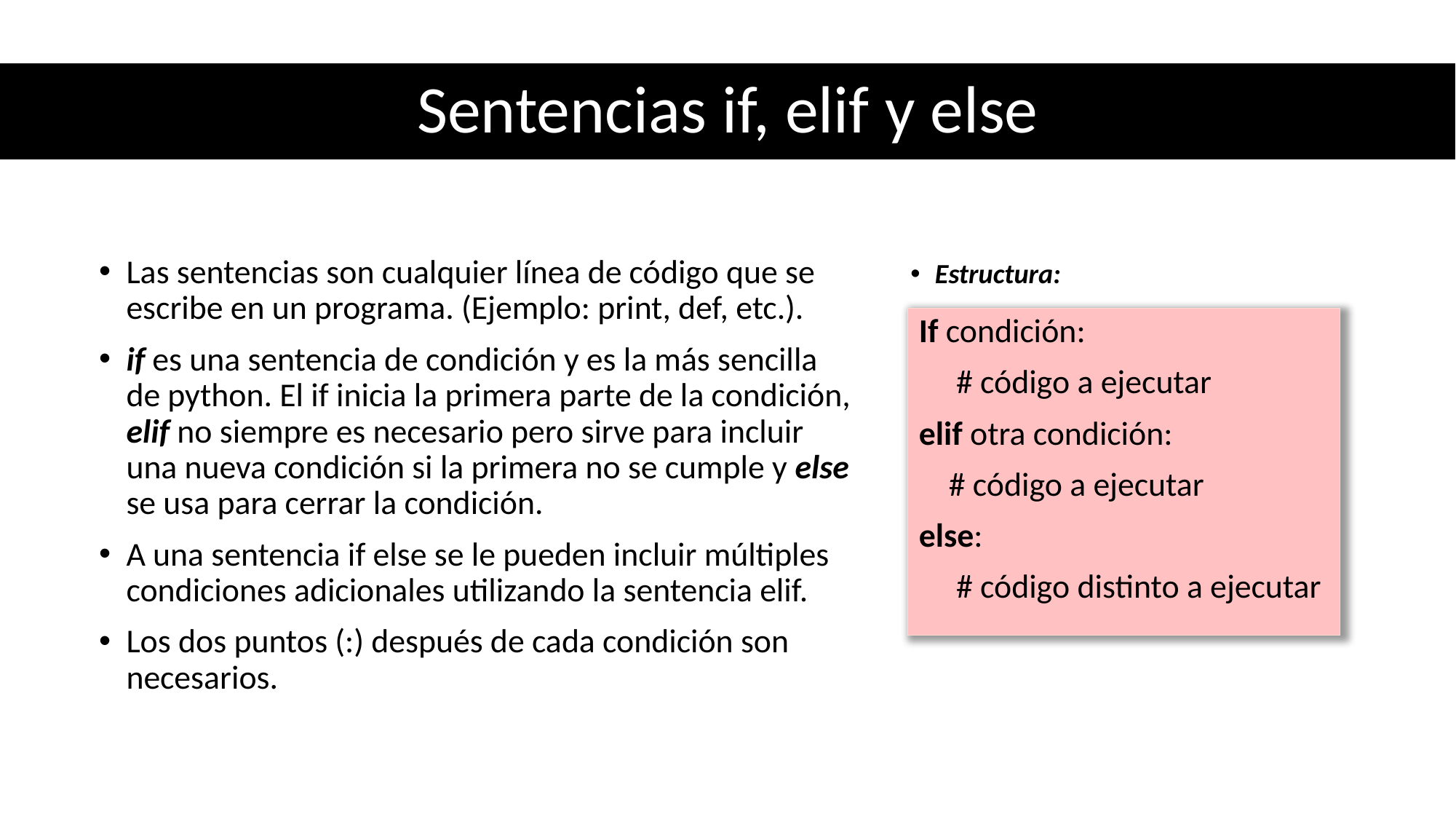

# Sentencias if, elif y else

Las sentencias son cualquier línea de código que se escribe en un programa. (Ejemplo: print, def, etc.).
if es una sentencia de condición y es la más sencilla de python. El if inicia la primera parte de la condición, elif no siempre es necesario pero sirve para incluir una nueva condición si la primera no se cumple y else se usa para cerrar la condición.
A una sentencia if else se le pueden incluir múltiples condiciones adicionales utilizando la sentencia elif.
Los dos puntos (:) después de cada condición son necesarios.

Estructura:

If condición:
     # código a ejecutar
elif otra condición:
    # código a ejecutar
else:
     # código distinto a ejecutar